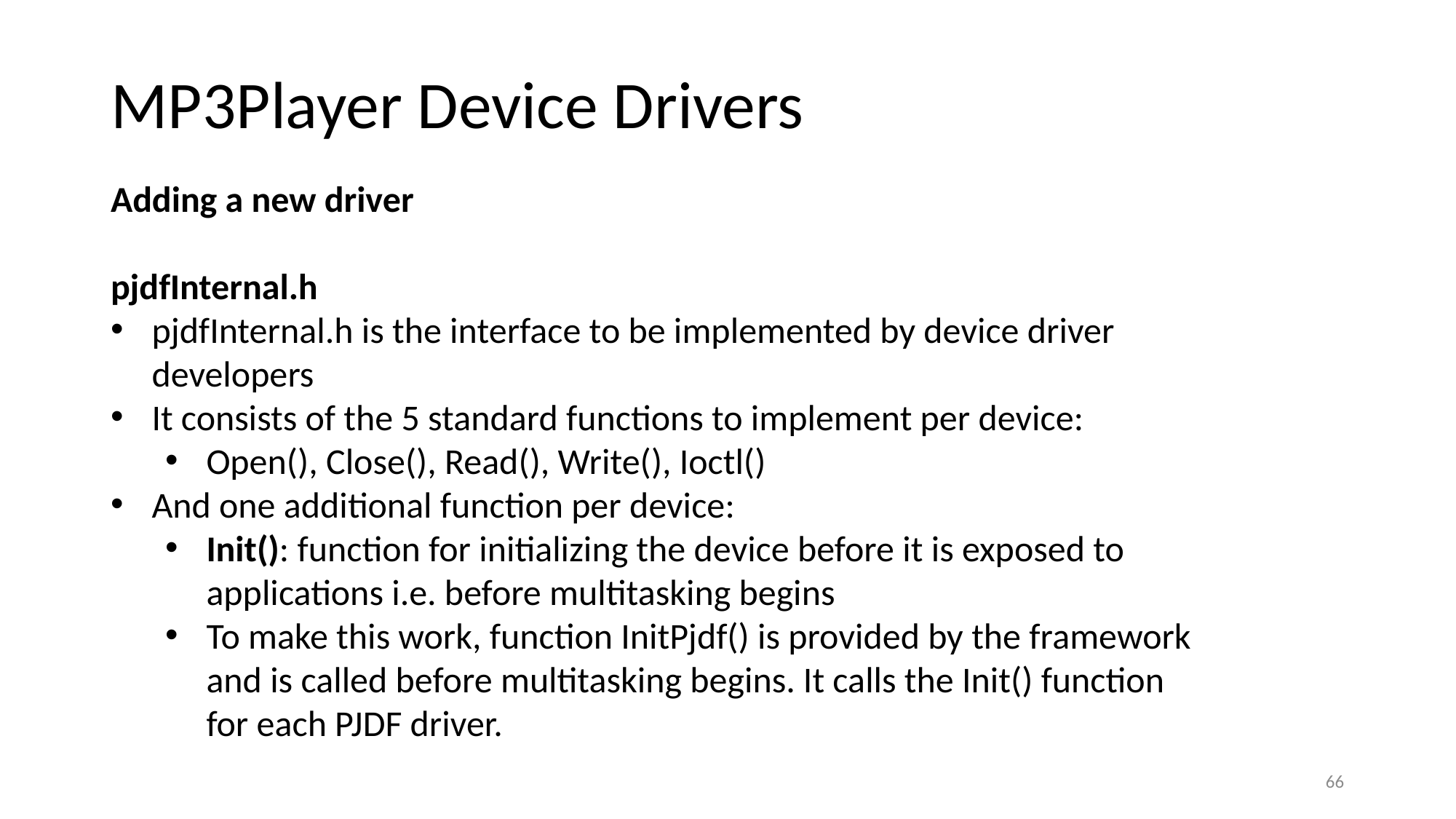

# MP3Player Device Drivers
Adding a new driver

pjdfInternal.h
pjdfInternal.h is the interface to be implemented by device driver developers
It consists of the 5 standard functions to implement per device:
Open(), Close(), Read(), Write(), Ioctl()
And one additional function per device:
Init(): function for initializing the device before it is exposed to applications i.e. before multitasking begins
To make this work, function InitPjdf() is provided by the framework and is called before multitasking begins. It calls the Init() function for each PJDF driver.
66